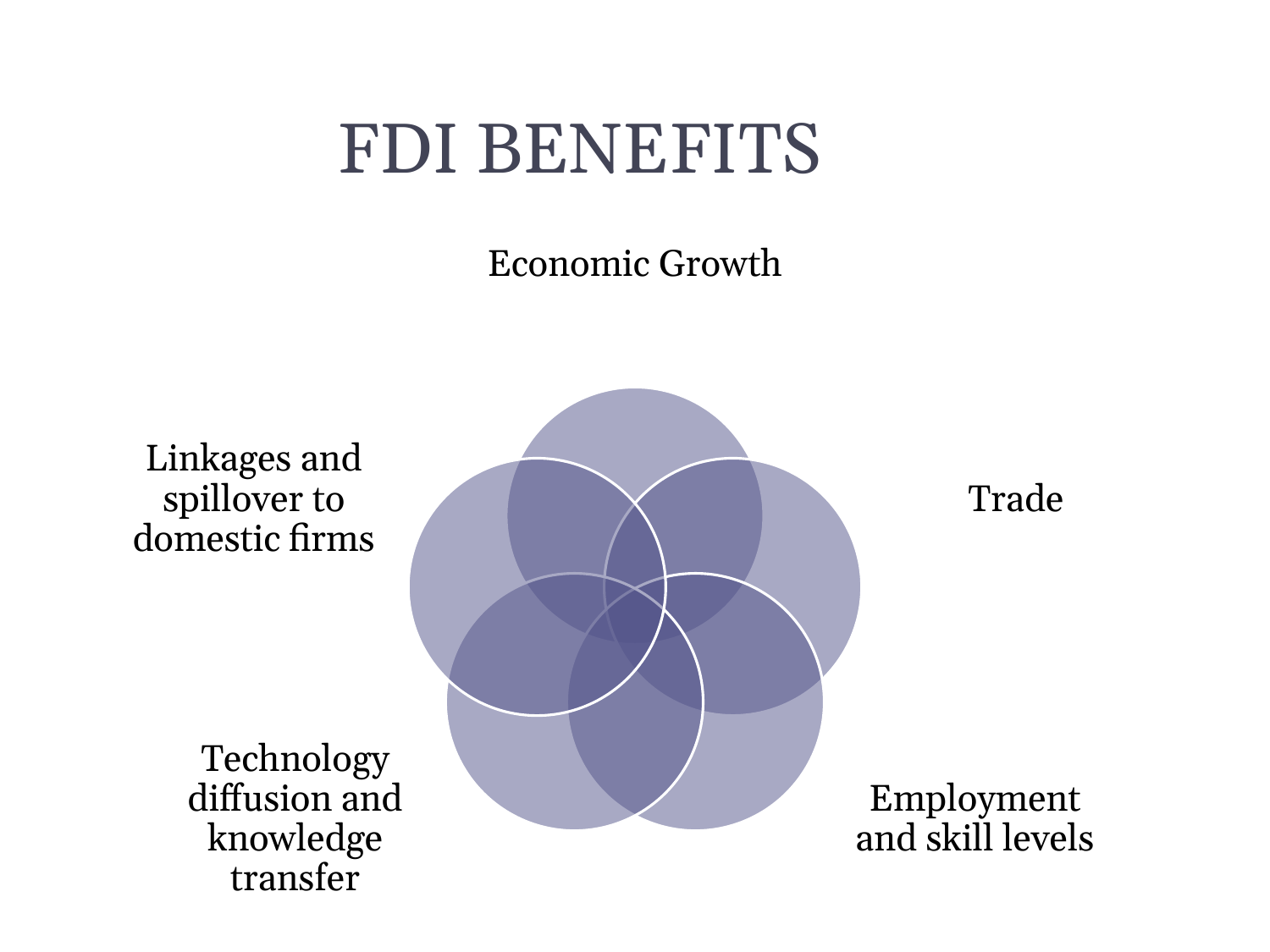

FDI BENEFITS
Economic Growth
Trade
Employment and skill levels
Technology diffusion and knowledge transfer
Linkages and spillover to domestic firms